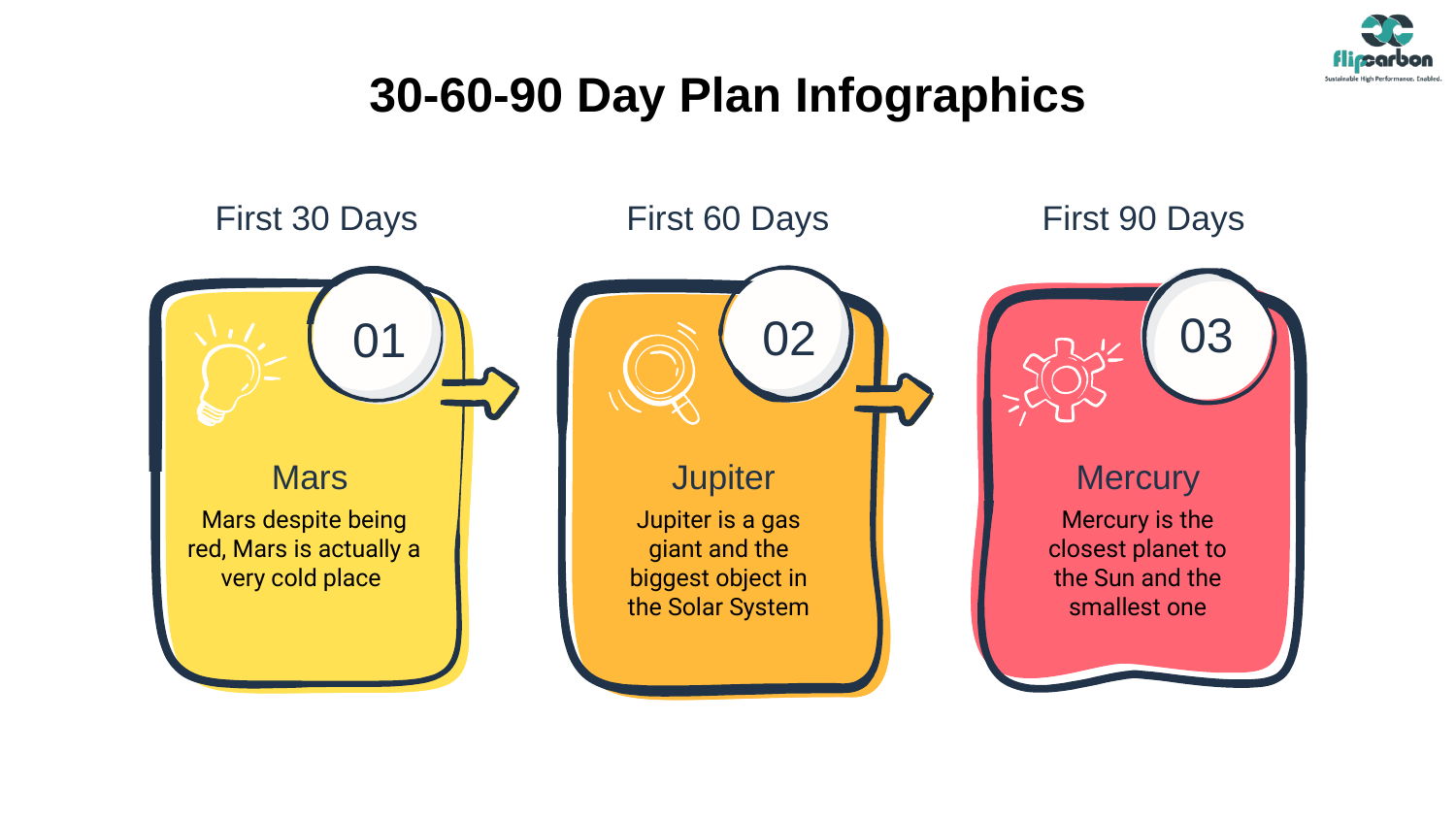

# 30-60-90 Day Plan Infographics
First 90 Days
First 30 Days
First 60 Days

03

02
01

Mercury
Mars
Jupiter
Mars despite being red, Mars is actually a very cold place
Mercury is the closest planet to the Sun and the smallest one
Jupiter is a gas giant and the biggest object in the Solar System